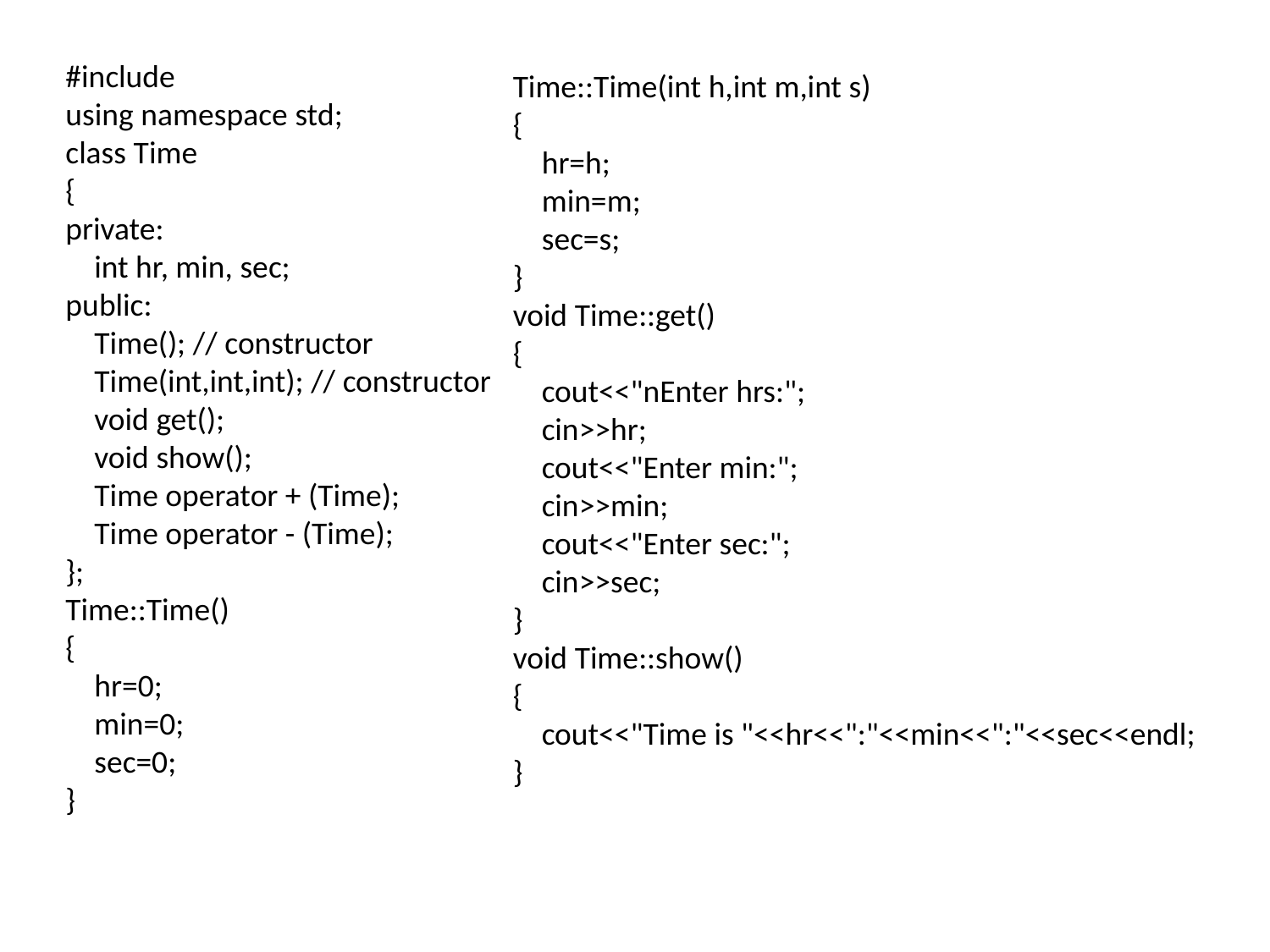

#include
using namespace std;
class Time
{
private:
    int hr, min, sec;
public:
    Time(); // constructor
    Time(int,int,int); // constructor
    void get();
    void show();
    Time operator + (Time);
    Time operator - (Time);
};
Time::Time()
{
    hr=0;
    min=0;
    sec=0;
}
Time::Time(int h,int m,int s)
{
    hr=h;
    min=m;
    sec=s;
}
void Time::get()
{
    cout<<"nEnter hrs:";
    cin>>hr;
    cout<<"Enter min:";
    cin>>min;
    cout<<"Enter sec:";
    cin>>sec;
}
void Time::show()
{
    cout<<"Time is "<<hr<<":"<<min<<":"<<sec<<endl;
}